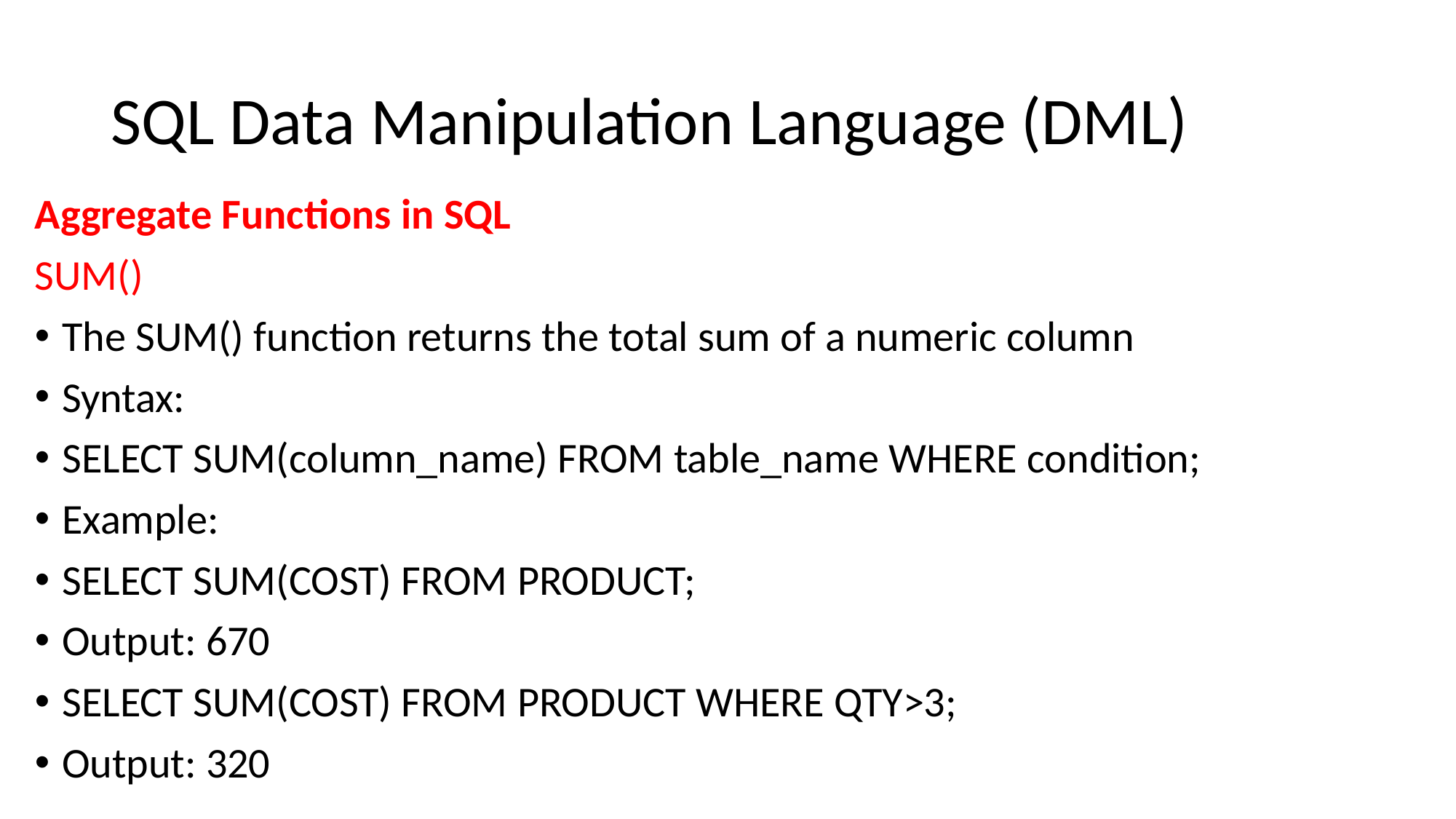

# SQL Data Manipulation Language (DML)
Aggregate Functions in SQL
SUM()
The SUM() function returns the total sum of a numeric column
Syntax:
SELECT SUM(column_name) FROM table_name WHERE condition;
Example:
SELECT SUM(COST) FROM PRODUCT;
Output: 670
SELECT SUM(COST) FROM PRODUCT WHERE QTY>3;
Output: 320